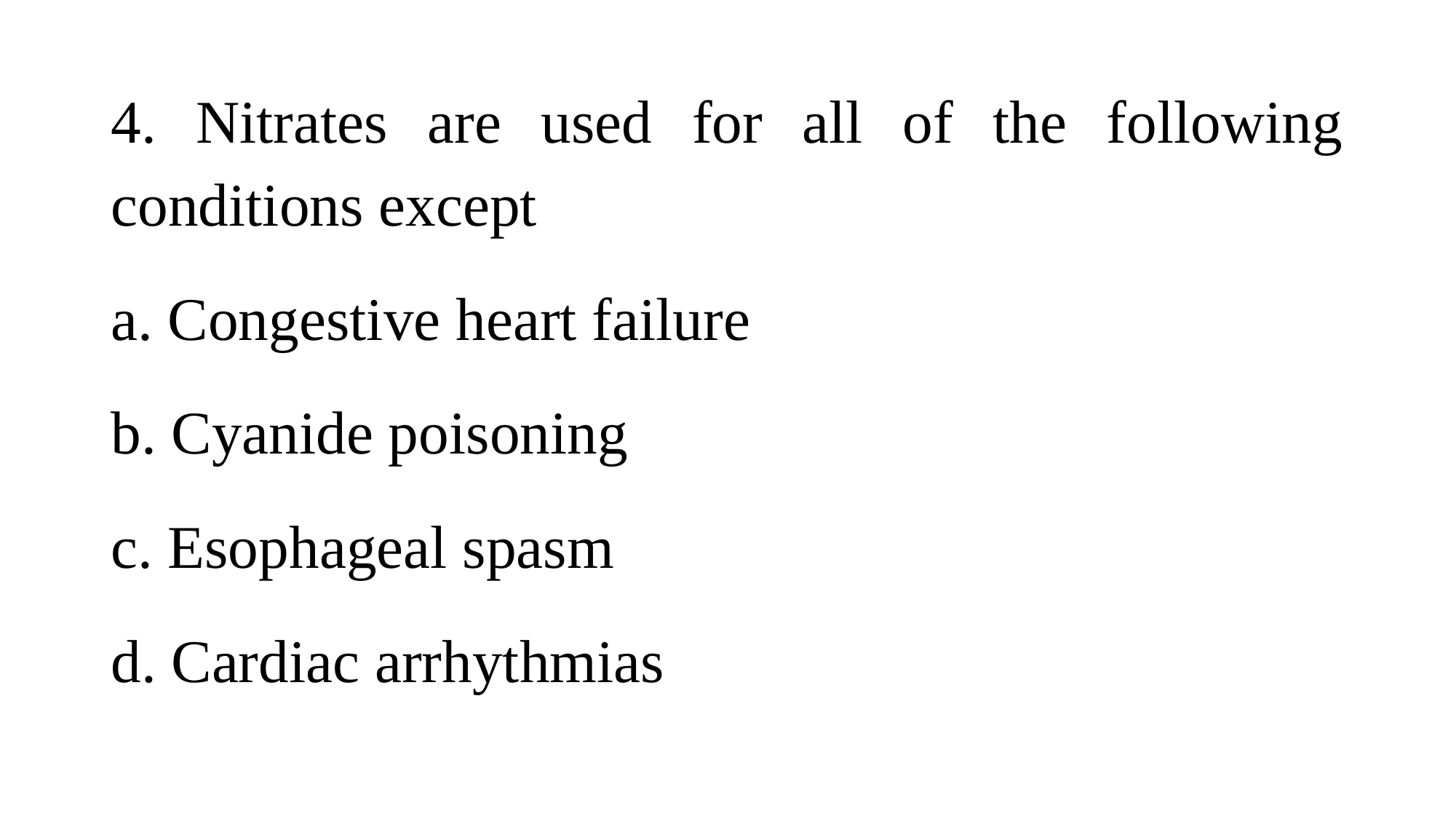

4. Nitrates are used for all of the following conditions except
a. Congestive heart failure
b. Cyanide poisoning
c. Esophageal spasm
d. Cardiac arrhythmias